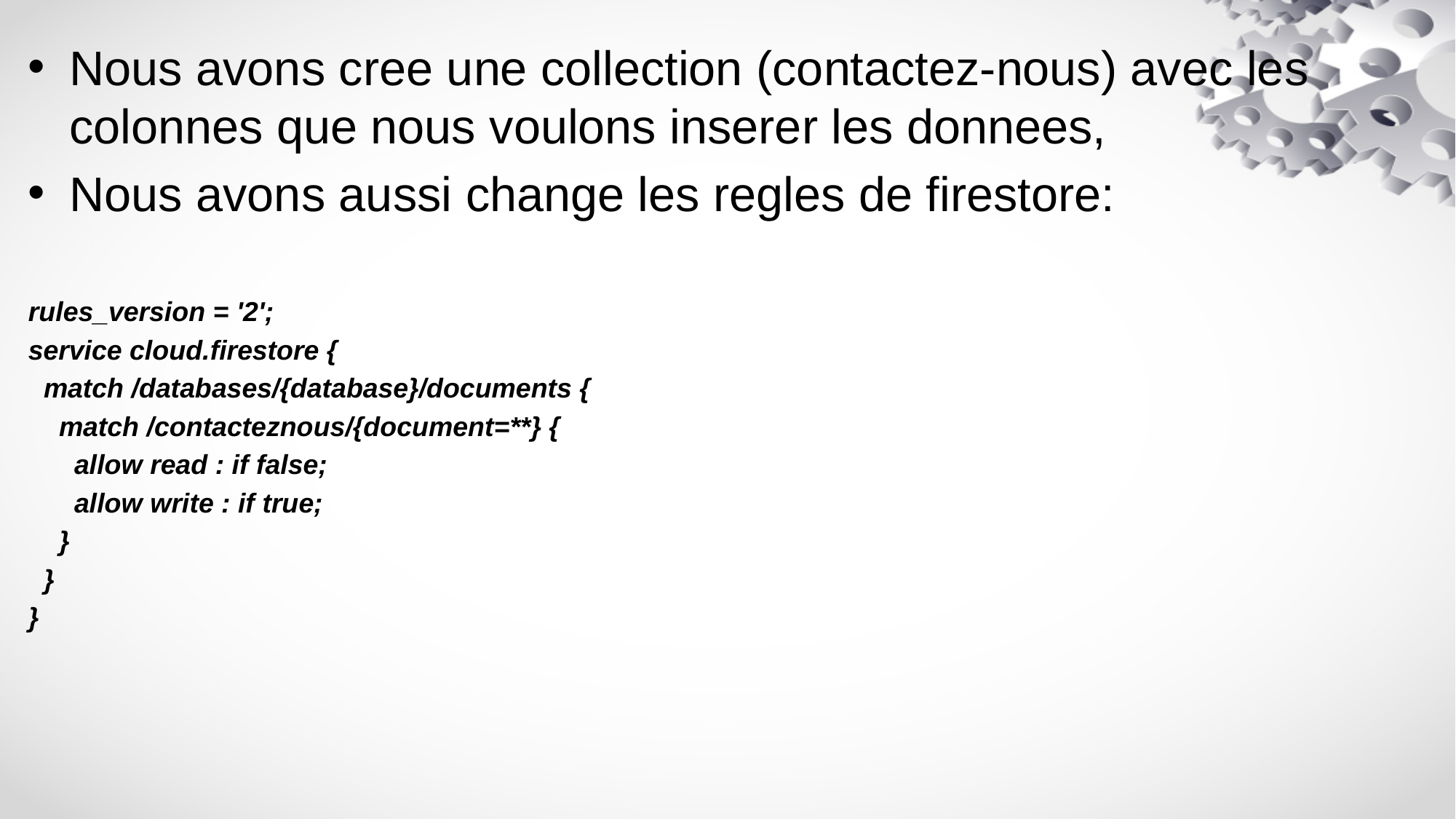

Nous avons cree une collection (contactez-nous) avec les colonnes que nous voulons inserer les donnees,
Nous avons aussi change les regles de firestore:

rules_version = '2';
service cloud.firestore {
  match /databases/{database}/documents {
    match /contacteznous/{document=**} {
      allow read : if false;
      allow write : if true;
    }
  }
}